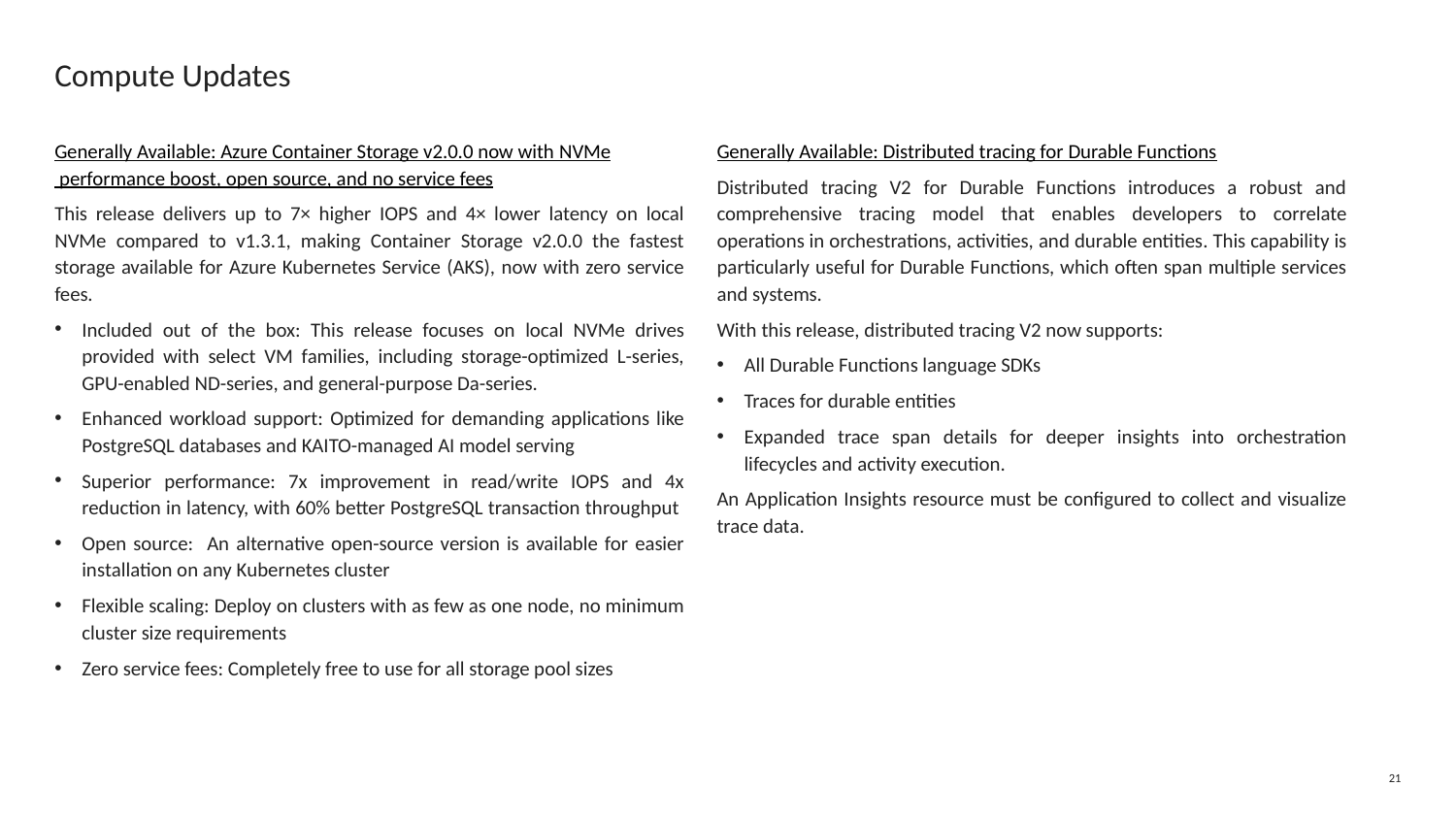

# Compute Updates
Generally Available: Distributed tracing for Durable Functions
Distributed tracing V2 for Durable Functions introduces a robust and comprehensive tracing model that enables developers to correlate operations in orchestrations, activities, and durable entities. This capability is particularly useful for Durable Functions, which often span multiple services and systems.
With this release, distributed tracing V2 now supports:
All Durable Functions language SDKs
Traces for durable entities
Expanded trace span details for deeper insights into orchestration lifecycles and activity execution.
An Application Insights resource must be configured to collect and visualize trace data.
Generally Available: Azure Container Storage v2.0.0 now with NVMe performance boost, open source, and no service fees
This release delivers up to 7× higher IOPS and 4× lower latency on local NVMe compared to v1.3.1, making Container Storage v2.0.0 the fastest storage available for Azure Kubernetes Service (AKS), now with zero service fees.
Included out of the box: This release focuses on local NVMe drives provided with select VM families, including storage-optimized L-series, GPU-enabled ND-series, and general-purpose Da-series.
Enhanced workload support: Optimized for demanding applications like PostgreSQL databases and KAITO-managed AI model serving
Superior performance: 7x improvement in read/write IOPS and 4x reduction in latency, with 60% better PostgreSQL transaction throughput
Open source:  An alternative open-source version is available for easier installation on any Kubernetes cluster
Flexible scaling: Deploy on clusters with as few as one node, no minimum cluster size requirements
Zero service fees: Completely free to use for all storage pool sizes